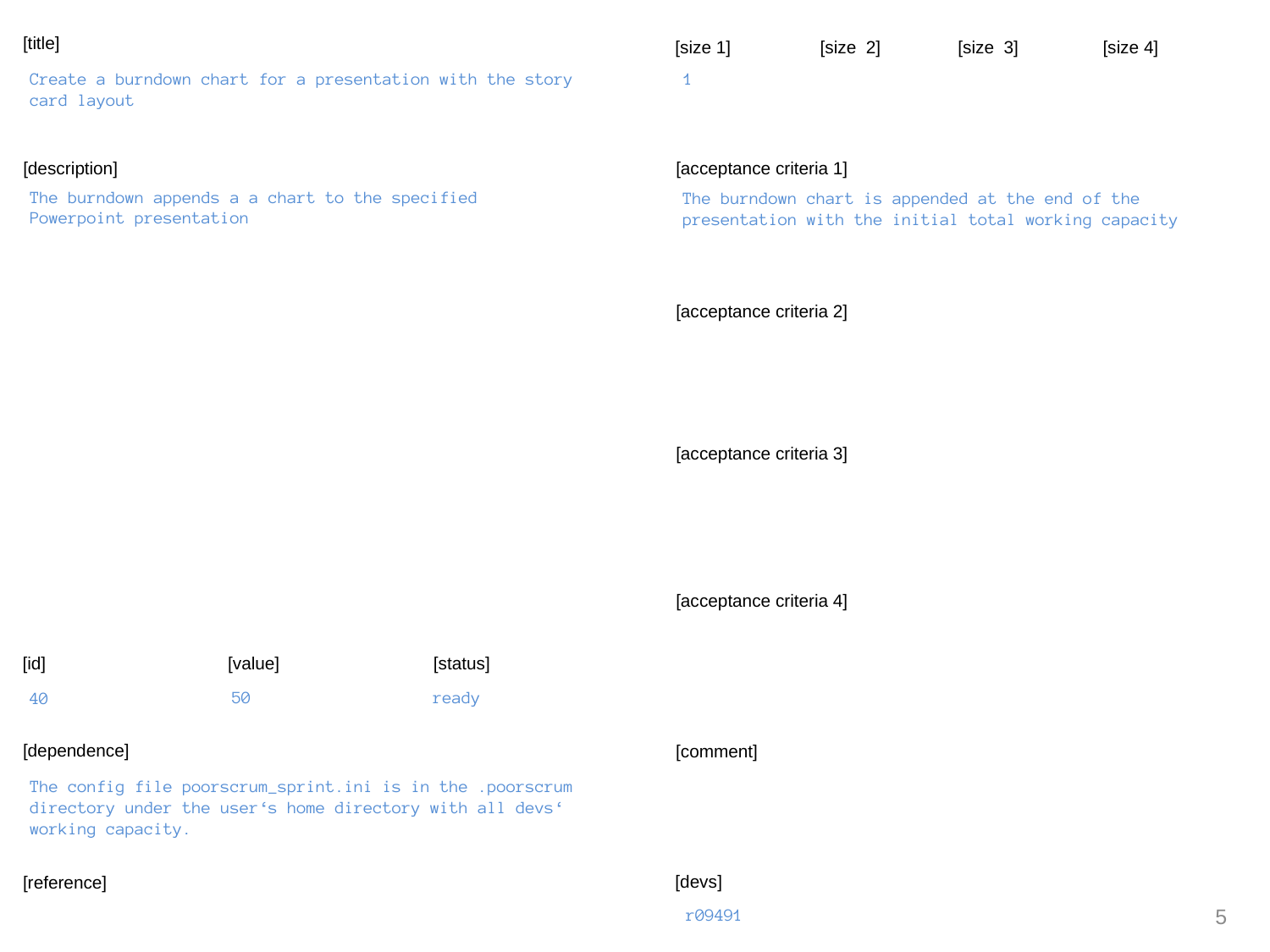

Create a burndown chart for a presentation with the story card layout

1
The burndown appends a a chart to the specified Powerpoint presentation
The burndown chart is appended at the end of the presentation with the initial total working capacity

50
ready
40

The config file poorscrum_sprint.ini is in the .poorscrum directory under the user‘s home directory with all devs‘ working capacity.
r09491